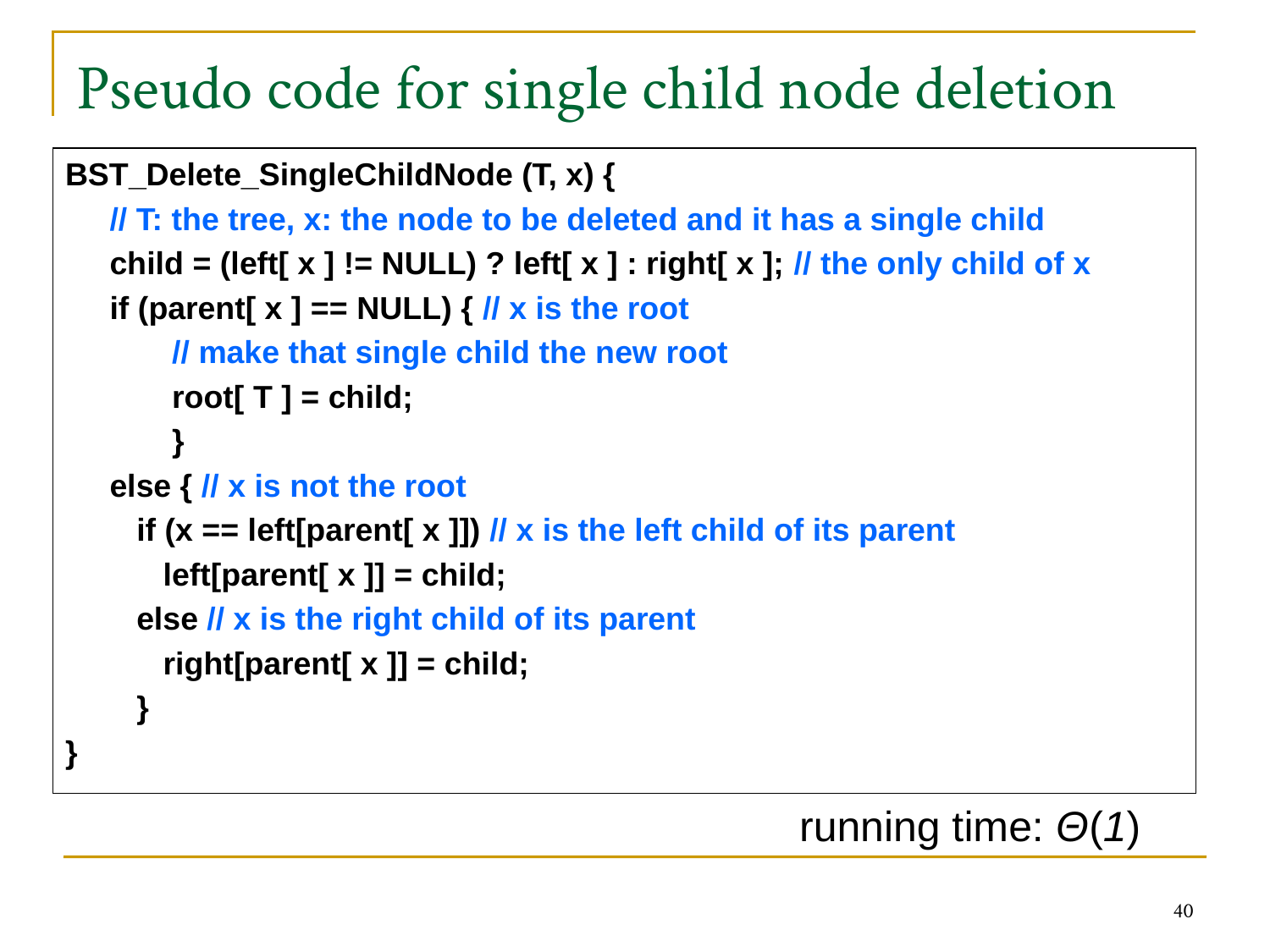

# Pseudo code for single child node deletion
BST_Delete_SingleChildNode (T, x) {
     // T: the tree, x: the node to be deleted and it has a single child
     child = (left[ x ] != NULL) ? left[ x ] : right[ x ]; // the only child of x
     if (parent[ x ] == NULL) { // x is the root
            // make that single child the new root
            root[ T ] = child;
            }
     else { // x is not the root
        if (x == left[parent[ x ]]) // x is the left child of its parent
           left[parent[ x ]] = child;
        else // x is the right child of its parent
           right[parent[ x ]] = child;
        }
}
running time: Θ(1)
40